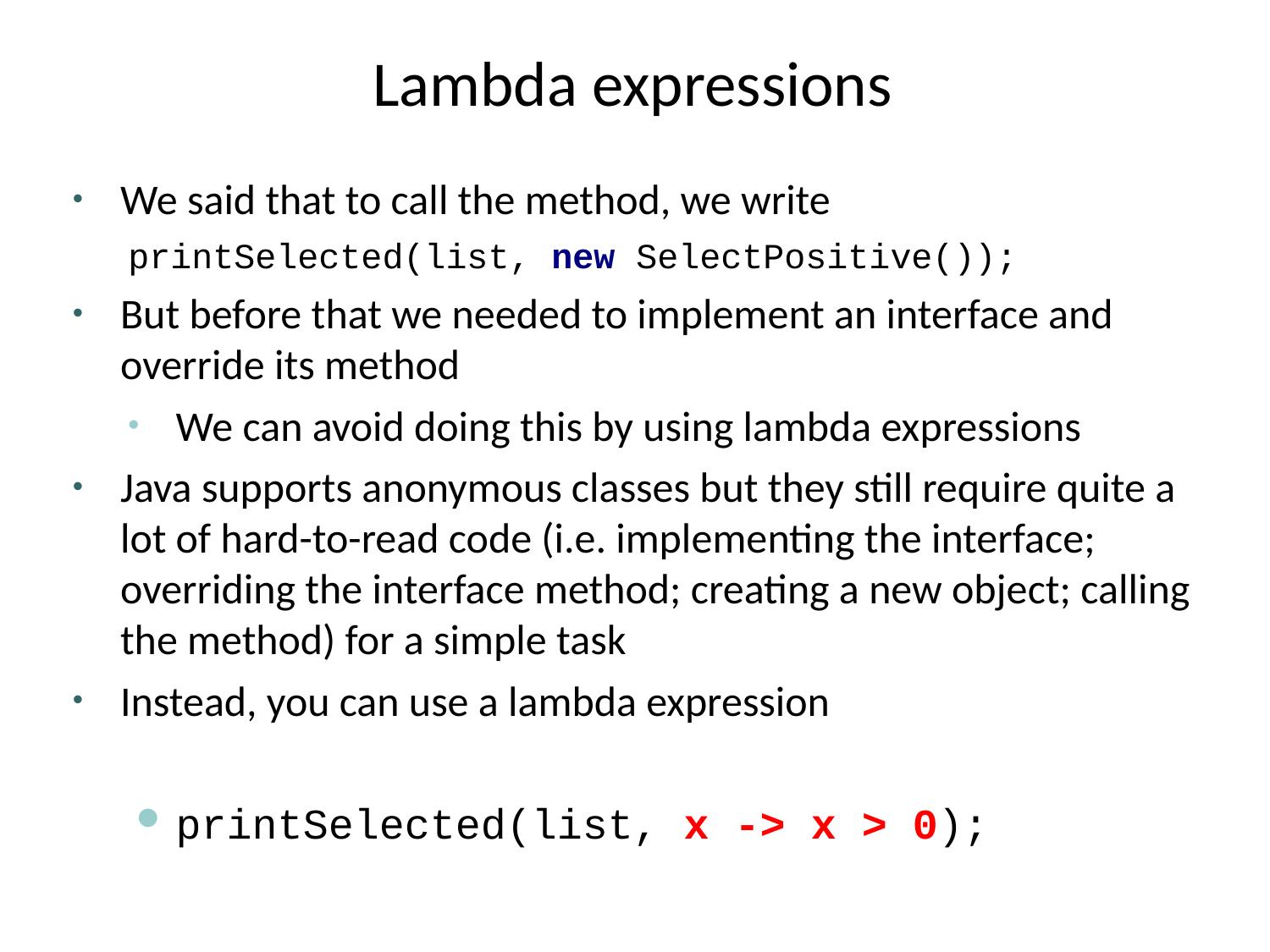

# Lambda expressions
We said that to call the method, we write
printSelected(list, new SelectPositive());
But before that we needed to implement an interface and override its method
We can avoid doing this by using lambda expressions
Java supports anonymous classes but they still require quite a lot of hard-to-read code (i.e. implementing the interface; overriding the interface method; creating a new object; calling the method) for a simple task
Instead, you can use a lambda expression

printSelected(list, x -> x > 0);